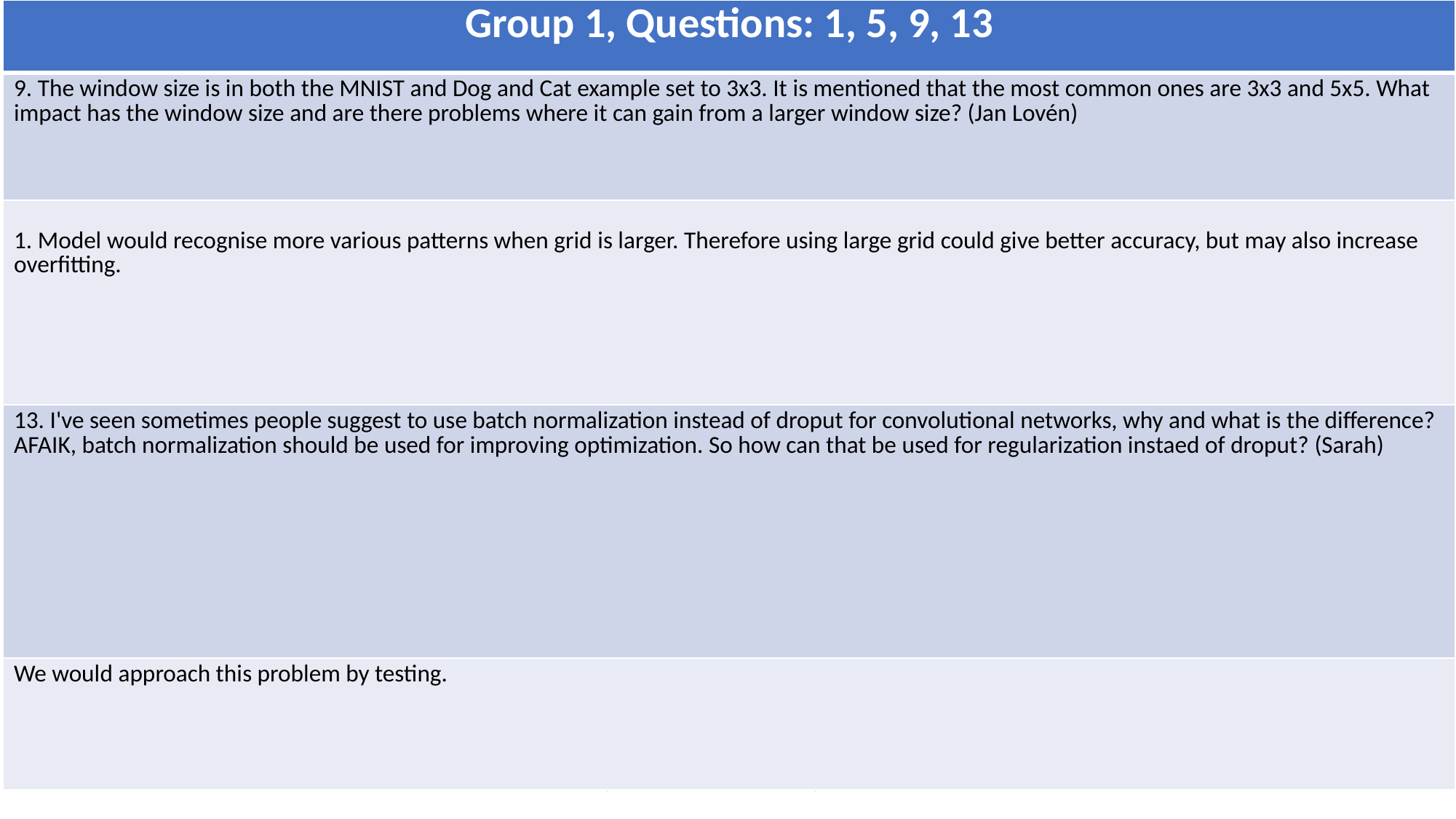

| Group 1, Questions: 1, 5, 9, 13 |
| --- |
| 9. The window size is in both the MNIST and Dog and Cat example set to 3x3. It is mentioned that the most common ones are 3x3 and 5x5. What impact has the window size and are there problems where it can gain from a larger window size? (Jan Lovén) |
| 1. Model would recognise more various patterns when grid is larger. Therefore using large grid could give better accuracy, but may also increase overfitting. |
| 13. I've seen sometimes people suggest to use batch normalization instead of droput for convolutional networks, why and what is the difference? AFAIK, batch normalization should be used for improving optimization. So how can that be used for regularization instaed of droput? (Sarah) |
| We would approach this problem by testing. |
Deep Learning with Python, Edlund & Edsgärd - Introduction
8